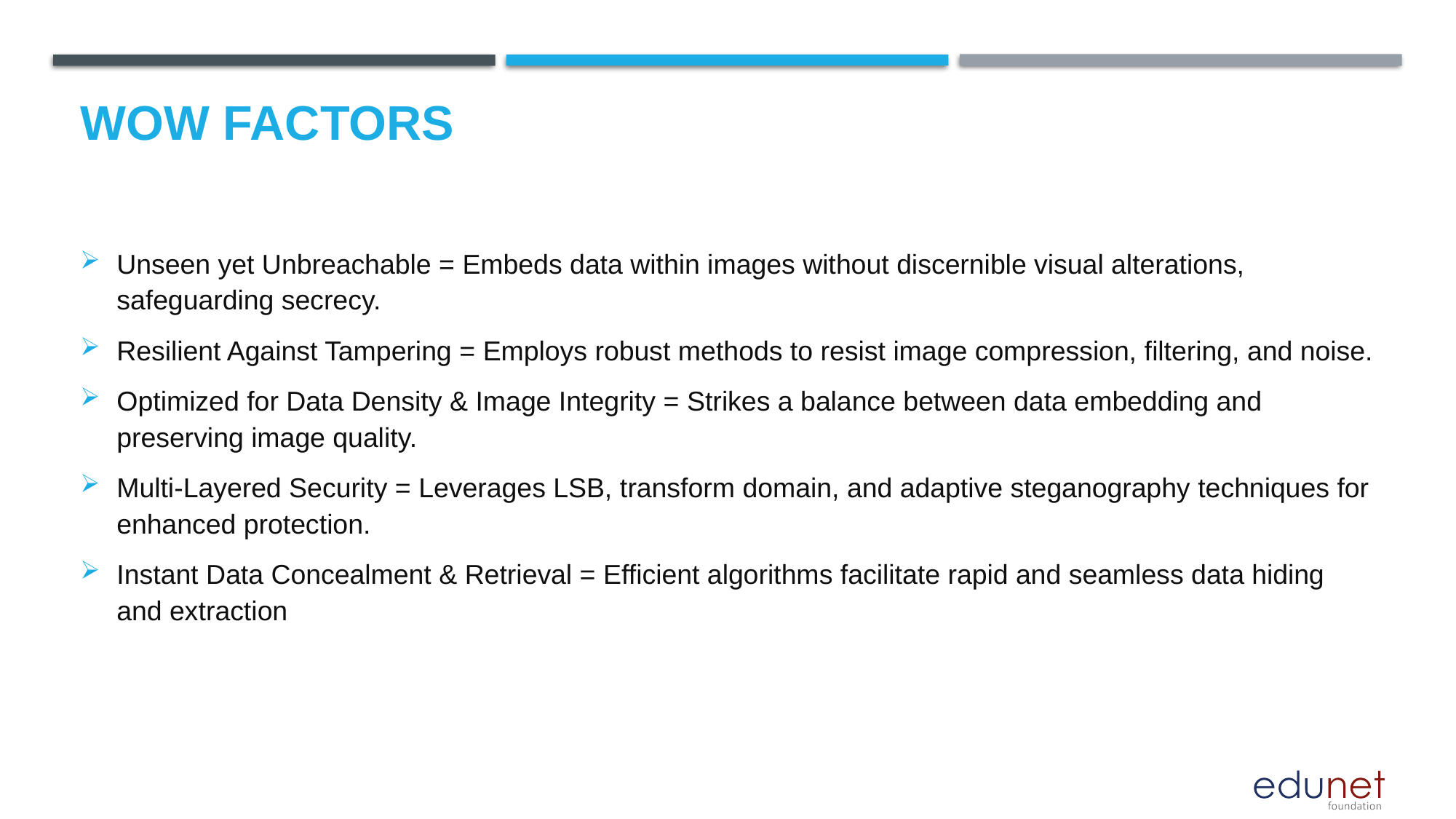

# Wow factors
Unseen yet Unbreachable = Embeds data within images without discernible visual alterations, safeguarding secrecy.
Resilient Against Tampering = Employs robust methods to resist image compression, filtering, and noise.
Optimized for Data Density & Image Integrity = Strikes a balance between data embedding and preserving image quality.
Multi-Layered Security = Leverages LSB, transform domain, and adaptive steganography techniques for enhanced protection.
Instant Data Concealment & Retrieval = Efficient algorithms facilitate rapid and seamless data hiding and extraction